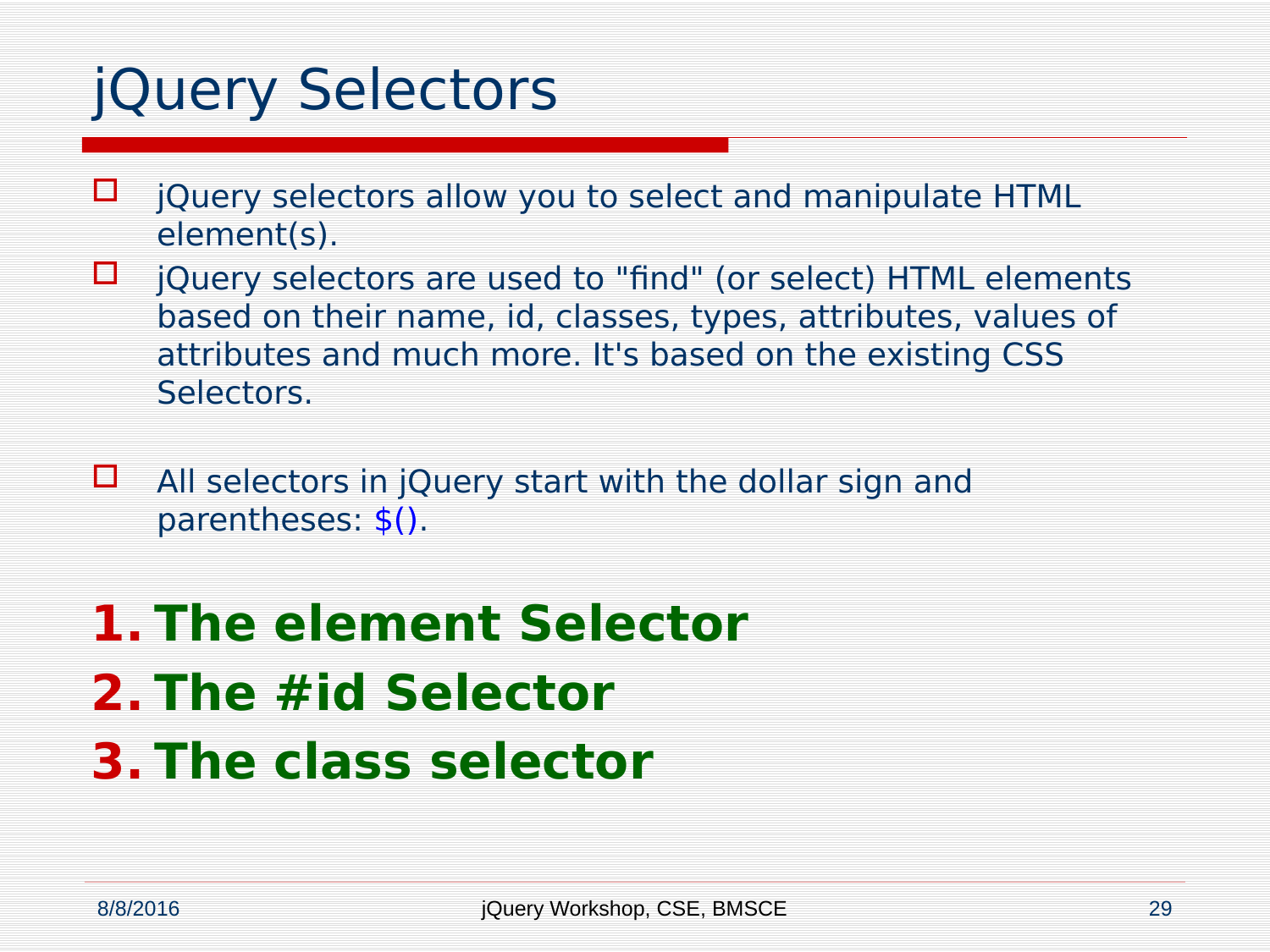

# jQuery Selectors
jQuery selectors allow you to select and manipulate HTML element(s).
jQuery selectors are used to "find" (or select) HTML elements based on their name, id, classes, types, attributes, values of attributes and much more. It's based on the existing CSS Selectors.

All selectors in jQuery start with the dollar sign and parentheses: $().

The element Selector
The #id Selector
The class selector

jQuery Workshop, CSE, BMSCE
29
8/8/2016